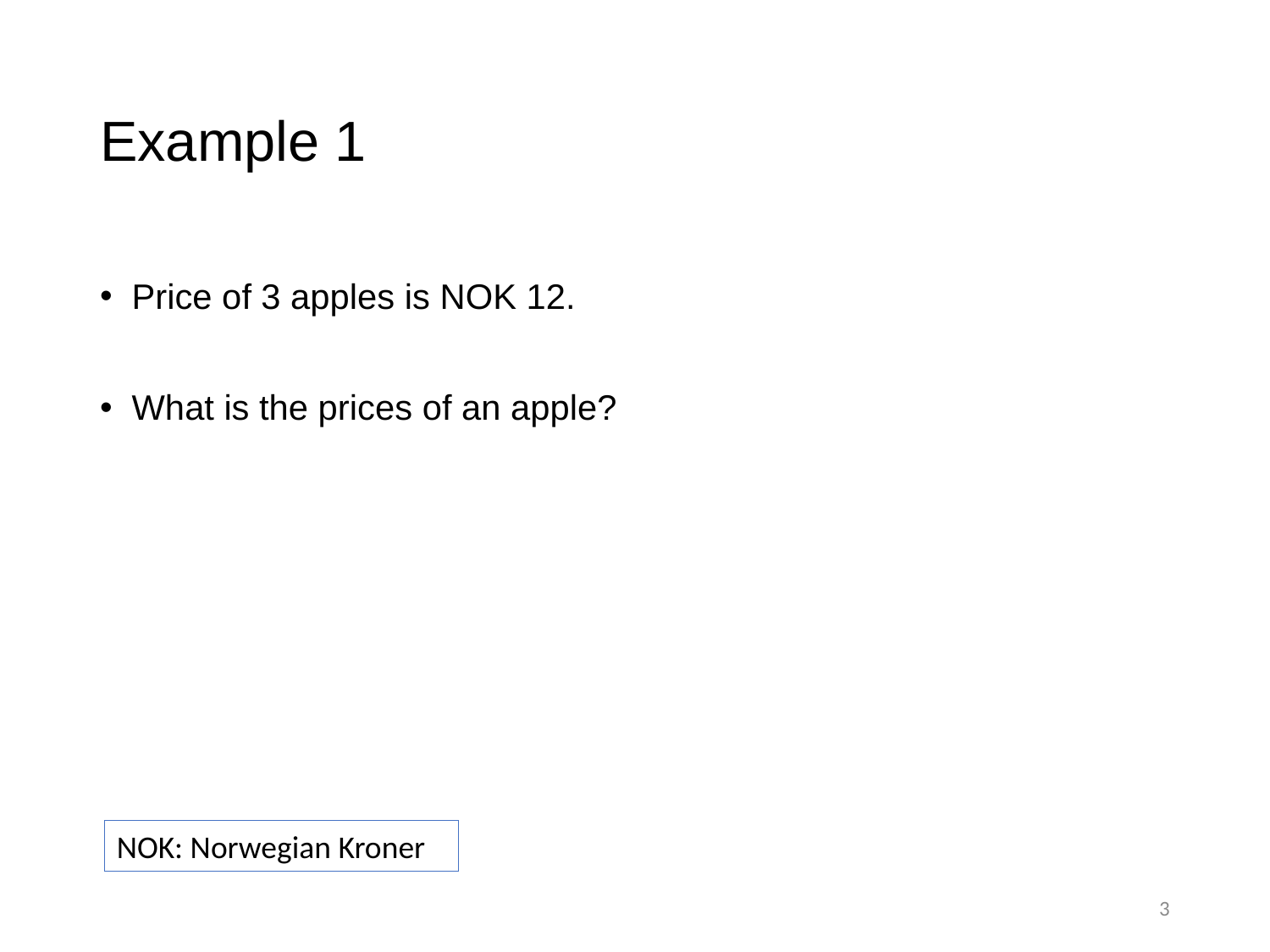

# Example 1
Price of 3 apples is NOK 12.

What is the prices of an apple?
NOK: Norwegian Kroner
3